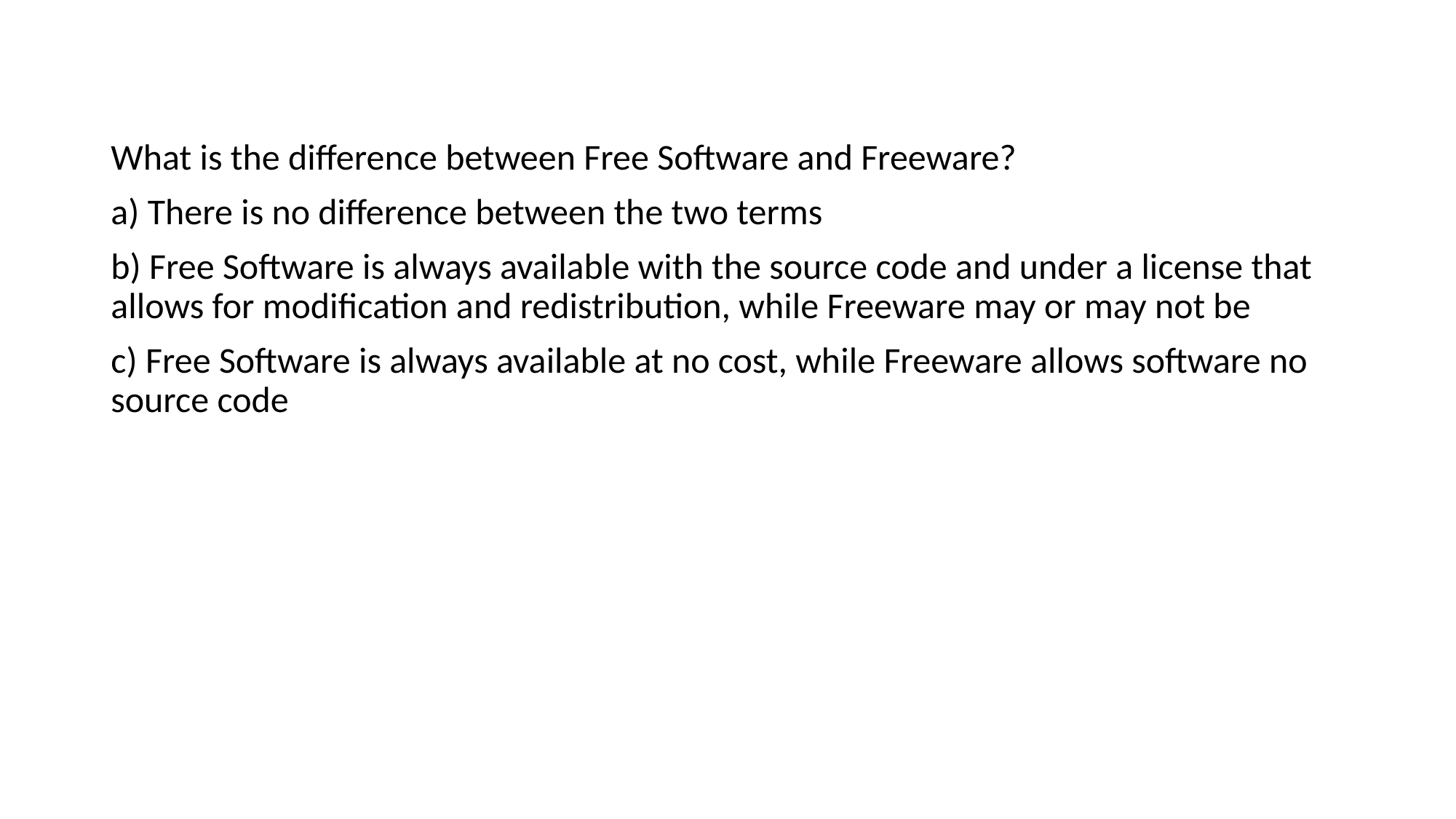

What is the difference between Free Software and Freeware?
a) There is no difference between the two terms
b) Free Software is always available with the source code and under a license that allows for modification and redistribution, while Freeware may or may not be
c) Free Software is always available at no cost, while Freeware allows software no source code